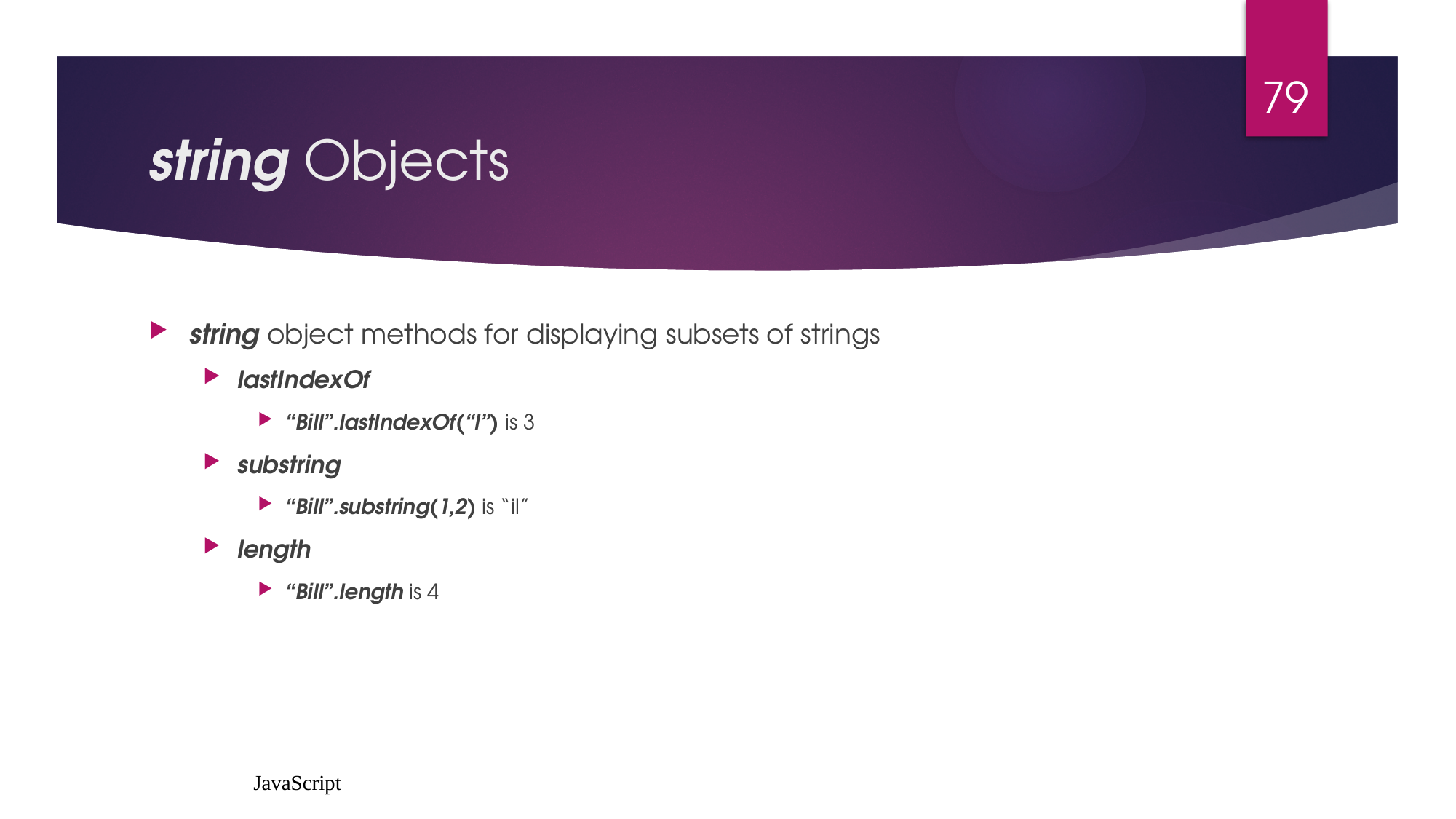

79
# string Objects
string object methods for displaying subsets of strings
lastIndexOf
“Bill”.lastIndexOf(“l”) is 3
substring
“Bill”.substring(1,2) is “il”
length
“Bill”.length is 4
JavaScript